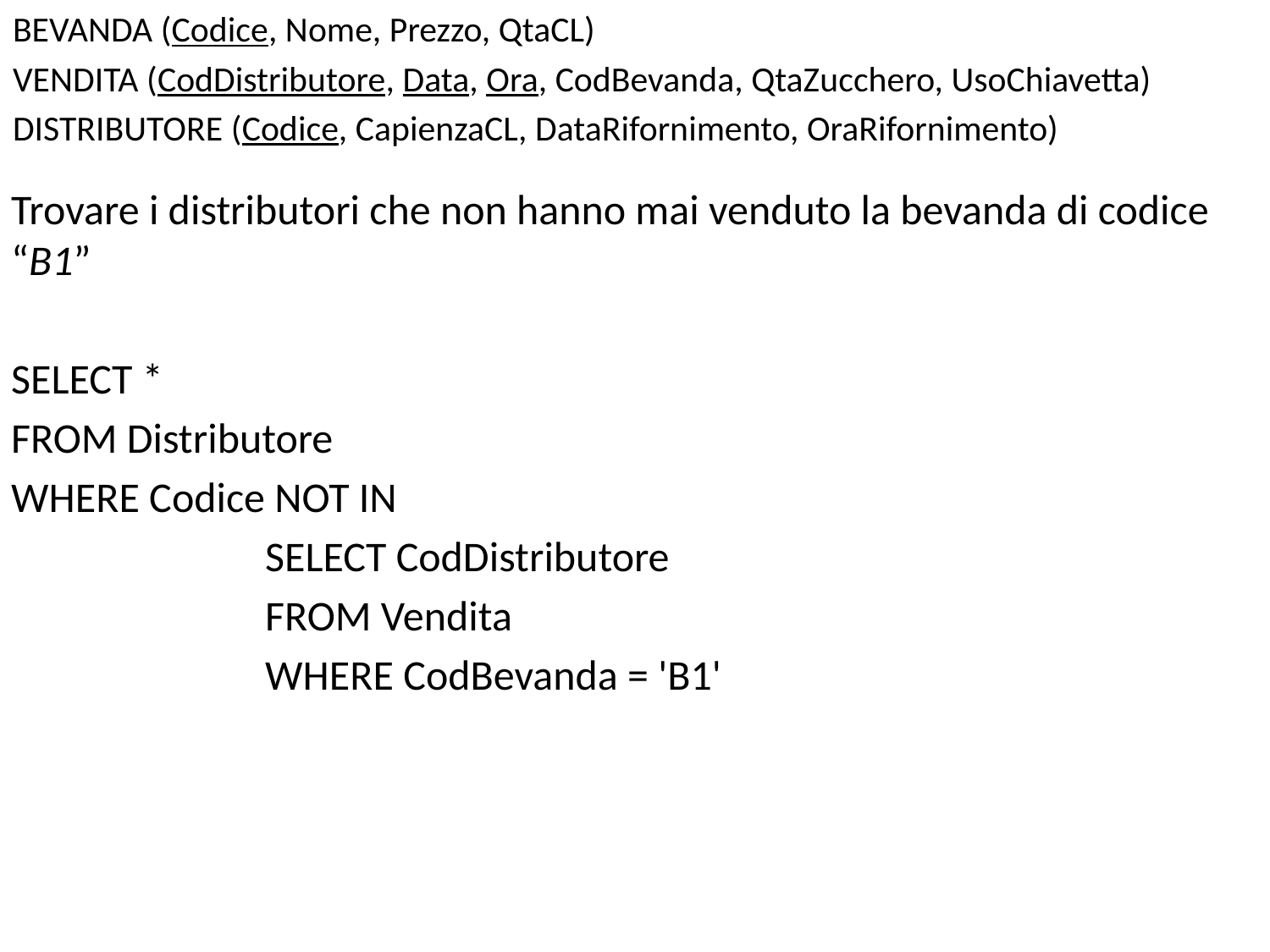

Bevanda (Codice, Nome, Prezzo, QtaCL)
Vendita (CodDistributore, Data, Ora, CodBevanda, QtaZucchero, UsoChiavetta)
Distributore (Codice, CapienzaCL, DataRifornimento, OraRifornimento)
Trovare i distributori che non hanno mai venduto la bevanda di codice “B1”

SELECT *
FROM Distributore
WHERE Codice NOT IN
		SELECT CodDistributore
		FROM Vendita
		WHERE CodBevanda = 'B1'